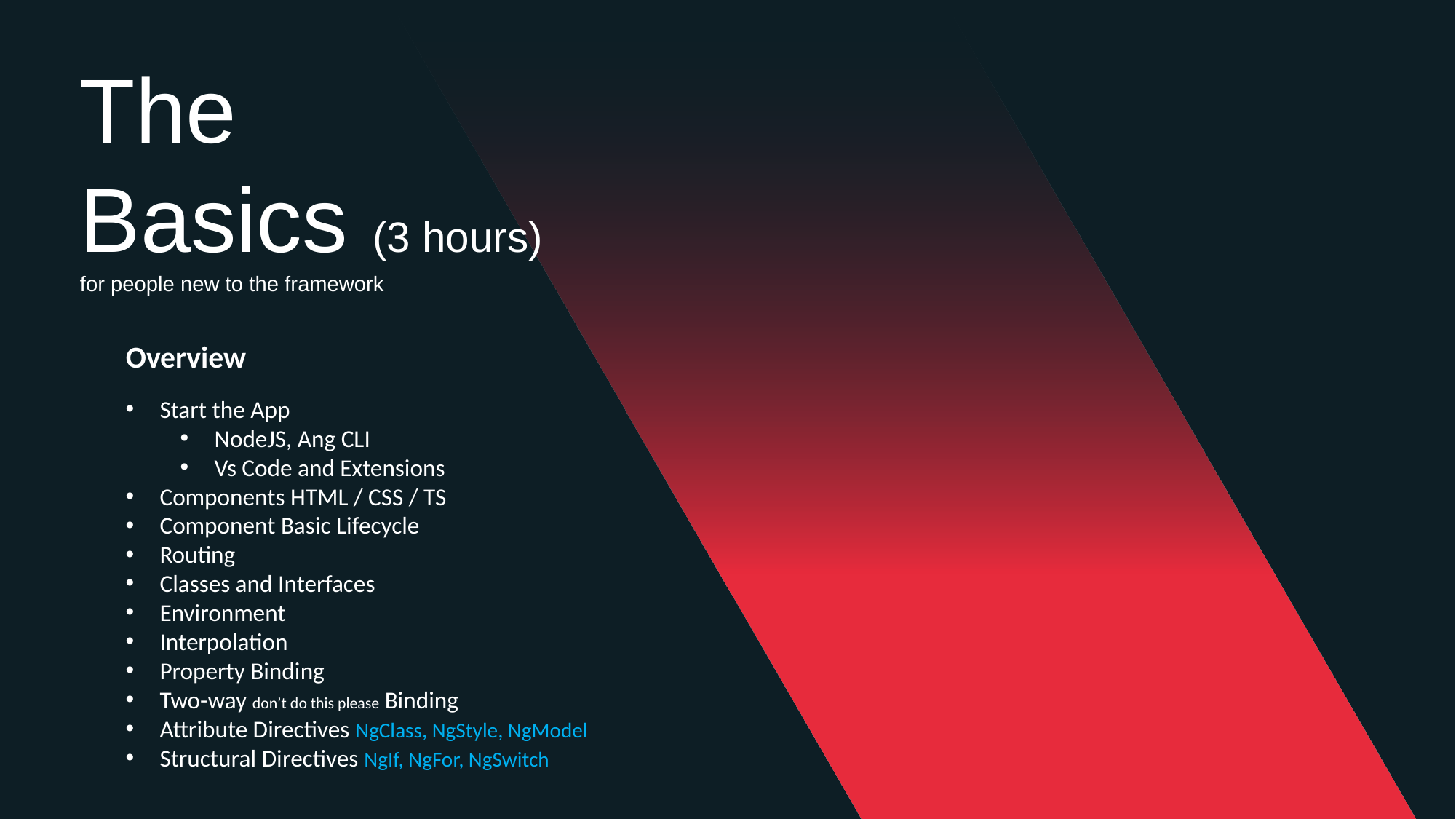

The
Basics (3 hours)
for people new to the framework
Overview
Start the App
NodeJS, Ang CLI
Vs Code and Extensions
Components HTML / CSS / TS
Component Basic Lifecycle
Routing
Classes and Interfaces
Environment
Interpolation
Property Binding
Two-way don’t do this please Binding
Attribute Directives NgClass, NgStyle, NgModel
Structural Directives NgIf, NgFor, NgSwitch